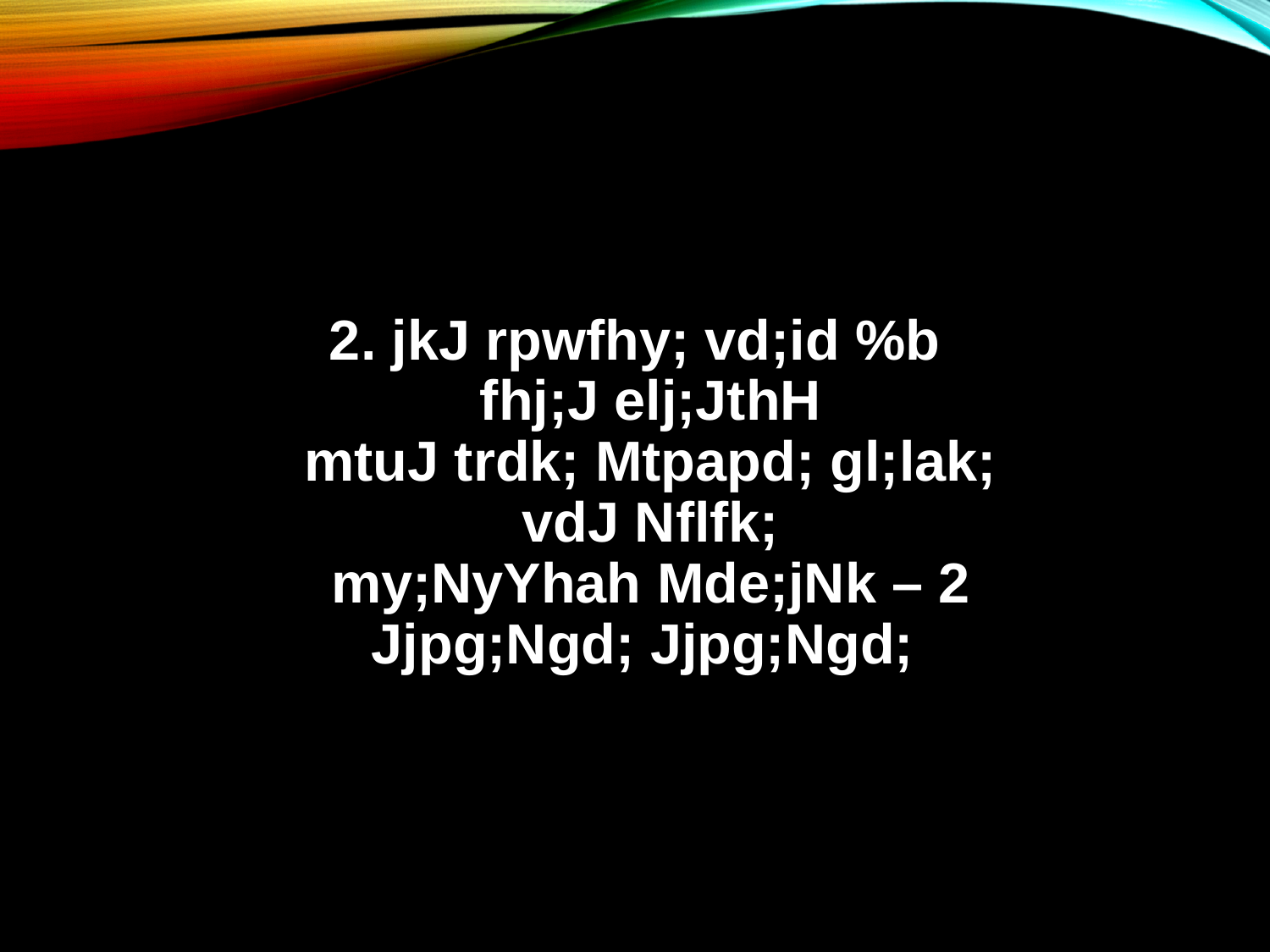

#
2. jkJ rpwfhy; vd;id %b
fhj;J elj;JthH
mtuJ trdk; Mtpapd; gl;lak;
vdJ Nflfk;
my;NyYhah Mde;jNk – 2
Jjpg;Ngd; Jjpg;Ngd;